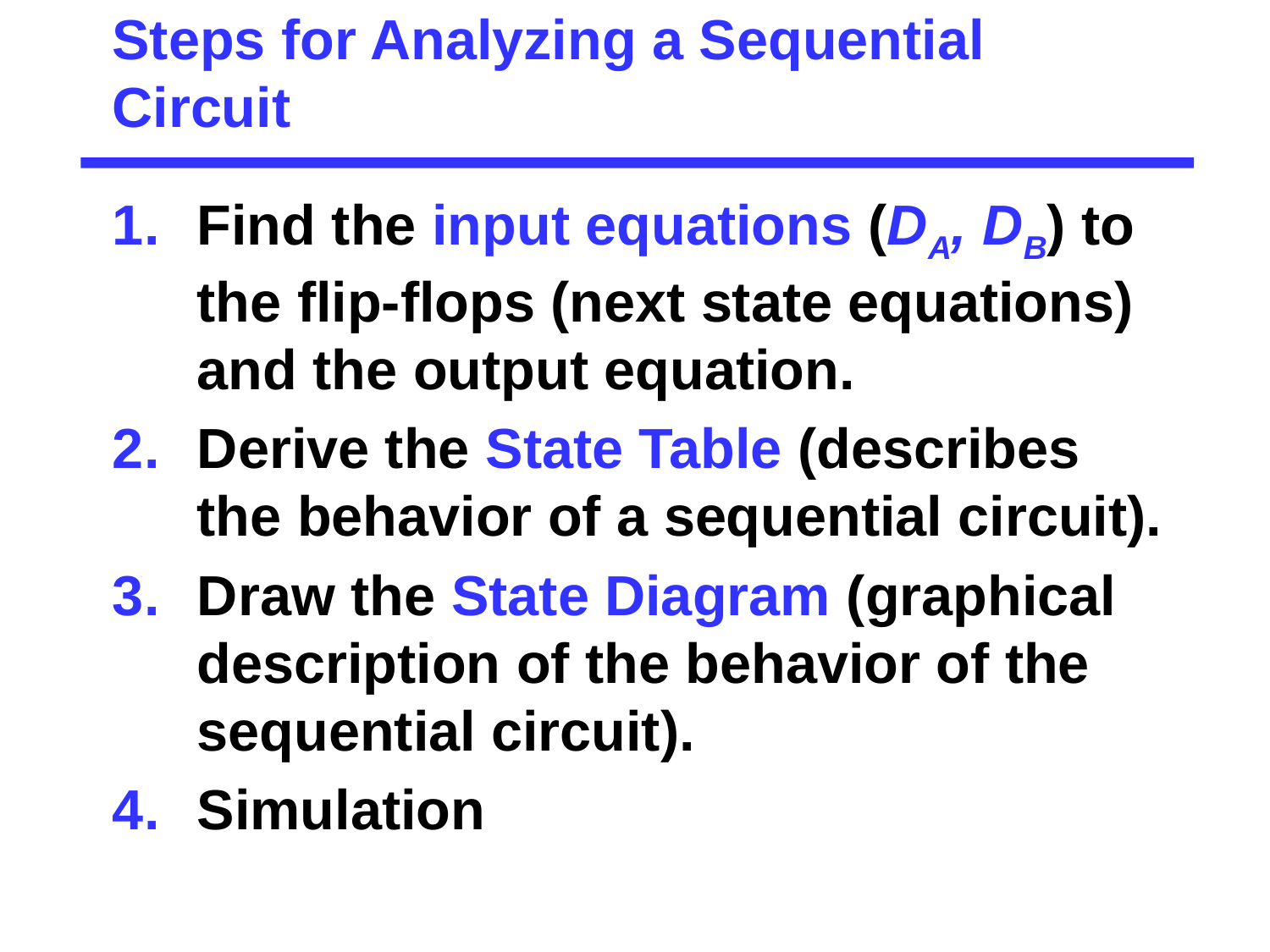

# Steps for Analyzing a Sequential Circuit
Find the input equations (DA, DB) to the flip-flops (next state equations) and the output equation.
Derive the State Table (describes the behavior of a sequential circuit).
Draw the State Diagram (graphical description of the behavior of the sequential circuit).
Simulation